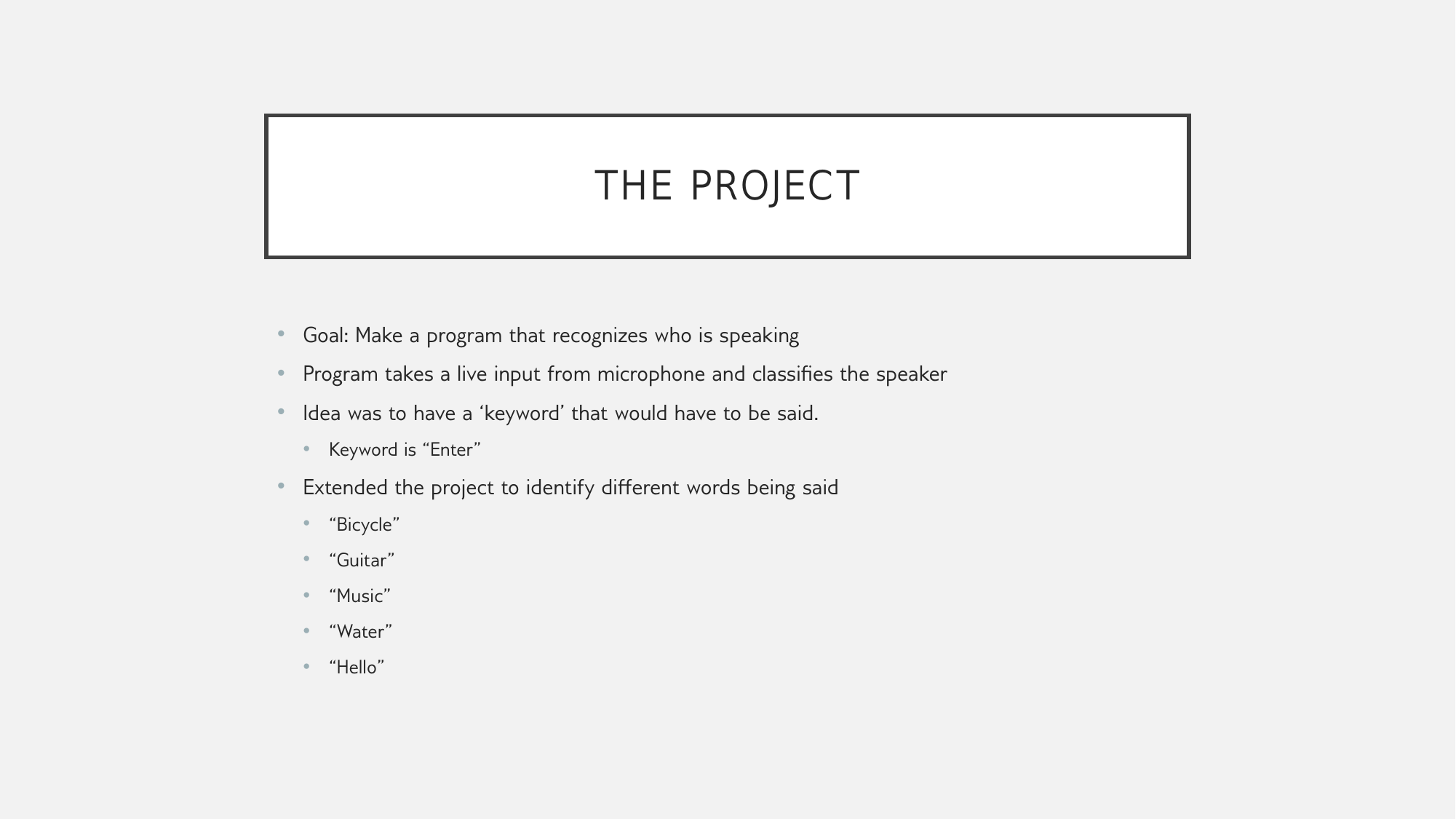

# The project
Goal: Make a program that recognizes who is speaking
Program takes a live input from microphone and classifies the speaker
Idea was to have a ‘keyword’ that would have to be said.
Keyword is “Enter”
Extended the project to identify different words being said
“Bicycle”
“Guitar”
“Music”
“Water”
“Hello”